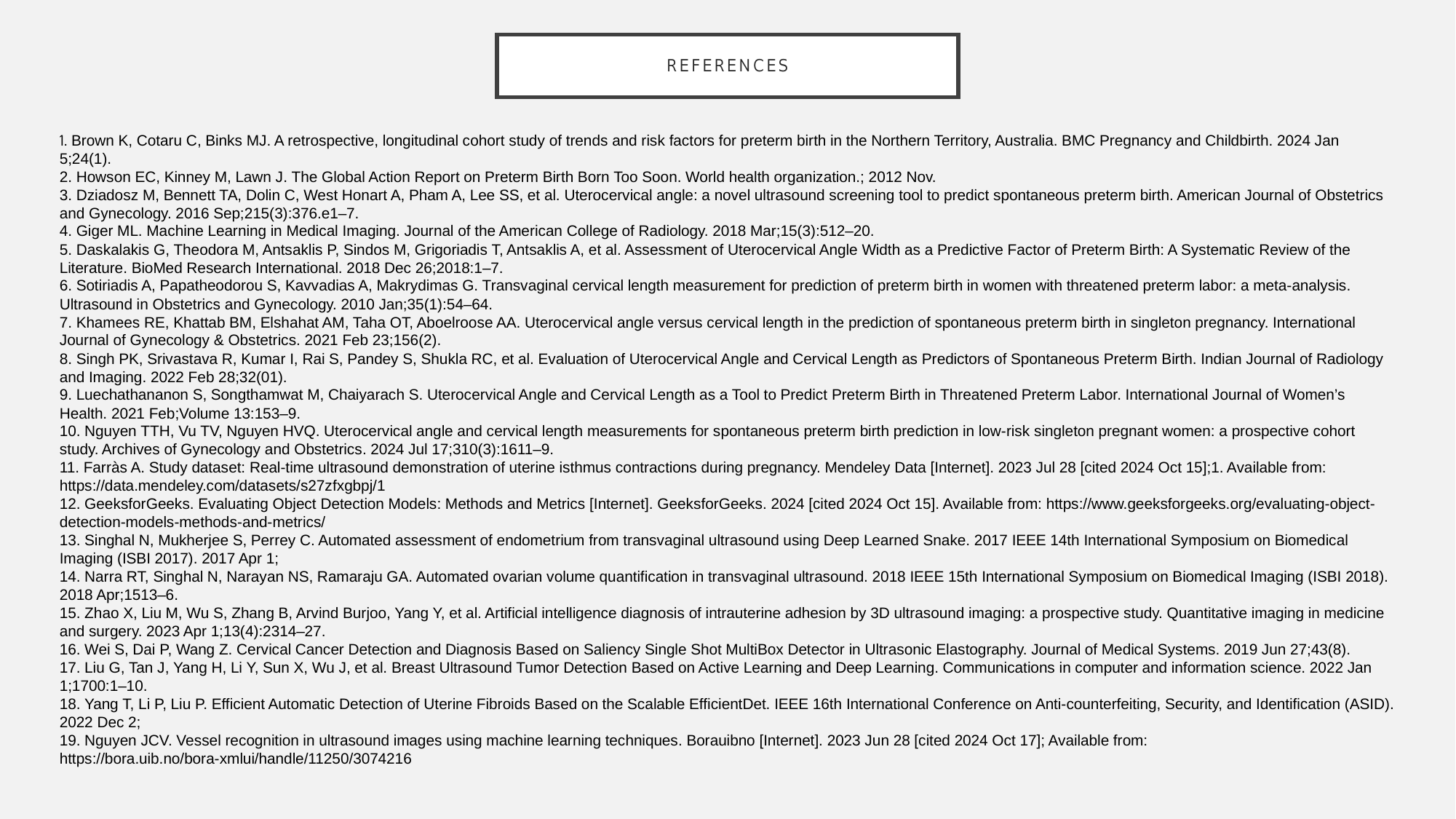

# references
1. Brown K, Cotaru C, Binks MJ. A retrospective, longitudinal cohort study of trends and risk factors for preterm birth in the Northern Territory, Australia. BMC Pregnancy and Childbirth. 2024 Jan 5;24(1).
2. Howson EC, Kinney M, Lawn J. The Global Action Report on Preterm Birth Born Too Soon. World health organization.; 2012 Nov.
3. Dziadosz M, Bennett TA, Dolin C, West Honart A, Pham A, Lee SS, et al. Uterocervical angle: a novel ultrasound screening tool to predict spontaneous preterm birth. American Journal of Obstetrics and Gynecology. 2016 Sep;215(3):376.e1–7.
4. Giger ML. Machine Learning in Medical Imaging. Journal of the American College of Radiology. 2018 Mar;15(3):512–20.
5. Daskalakis G, Theodora M, Antsaklis P, Sindos M, Grigoriadis T, Antsaklis A, et al. Assessment of Uterocervical Angle Width as a Predictive Factor of Preterm Birth: A Systematic Review of the Literature. BioMed Research International. 2018 Dec 26;2018:1–7.
6. Sotiriadis A, Papatheodorou S, Kavvadias A, Makrydimas G. Transvaginal cervical length measurement for prediction of preterm birth in women with threatened preterm labor: a meta-analysis. Ultrasound in Obstetrics and Gynecology. 2010 Jan;35(1):54–64.
7. Khamees RE, Khattab BM, Elshahat AM, Taha OT, Aboelroose AA. Uterocervical angle versus cervical length in the prediction of spontaneous preterm birth in singleton pregnancy. International Journal of Gynecology & Obstetrics. 2021 Feb 23;156(2).
8. Singh PK, Srivastava R, Kumar I, Rai S, Pandey S, Shukla RC, et al. Evaluation of Uterocervical Angle and Cervical Length as Predictors of Spontaneous Preterm Birth. Indian Journal of Radiology and Imaging. 2022 Feb 28;32(01).
9. Luechathananon S, Songthamwat M, Chaiyarach S. Uterocervical Angle and Cervical Length as a Tool to Predict Preterm Birth in Threatened Preterm Labor. International Journal of Women’s Health. 2021 Feb;Volume 13:153–9.
10. Nguyen TTH, Vu TV, Nguyen HVQ. Uterocervical angle and cervical length measurements for spontaneous preterm birth prediction in low-risk singleton pregnant women: a prospective cohort study. Archives of Gynecology and Obstetrics. 2024 Jul 17;310(3):1611–9.
11. Farràs A. Study dataset: Real-time ultrasound demonstration of uterine isthmus contractions during pregnancy. Mendeley Data [Internet]. 2023 Jul 28 [cited 2024 Oct 15];1. Available from: https://data.mendeley.com/datasets/s27zfxgbpj/1
12. GeeksforGeeks. Evaluating Object Detection Models: Methods and Metrics [Internet]. GeeksforGeeks. 2024 [cited 2024 Oct 15]. Available from: https://www.geeksforgeeks.org/evaluating-object-detection-models-methods-and-metrics/
13. Singhal N, Mukherjee S, Perrey C. Automated assessment of endometrium from transvaginal ultrasound using Deep Learned Snake. 2017 IEEE 14th International Symposium on Biomedical Imaging (ISBI 2017). 2017 Apr 1;
14. Narra RT, Singhal N, Narayan NS, Ramaraju GA. Automated ovarian volume quantification in transvaginal ultrasound. 2018 IEEE 15th International Symposium on Biomedical Imaging (ISBI 2018). 2018 Apr;1513–6.
15. Zhao X, Liu M, Wu S, Zhang B, Arvind Burjoo, Yang Y, et al. Artificial intelligence diagnosis of intrauterine adhesion by 3D ultrasound imaging: a prospective study. Quantitative imaging in medicine and surgery. 2023 Apr 1;13(4):2314–27.
16. Wei S, Dai P, Wang Z. Cervical Cancer Detection and Diagnosis Based on Saliency Single Shot MultiBox Detector in Ultrasonic Elastography. Journal of Medical Systems. 2019 Jun 27;43(8).
17. Liu G, Tan J, Yang H, Li Y, Sun X, Wu J, et al. Breast Ultrasound Tumor Detection Based on Active Learning and Deep Learning. Communications in computer and information science. 2022 Jan 1;1700:1–10.
18. Yang T, Li P, Liu P. Efficient Automatic Detection of Uterine Fibroids Based on the Scalable EfficientDet. IEEE 16th International Conference on Anti-counterfeiting, Security, and Identification (ASID). 2022 Dec 2;
19. Nguyen JCV. Vessel recognition in ultrasound images using machine learning techniques. Borauibno [Internet]. 2023 Jun 28 [cited 2024 Oct 17]; Available from: https://bora.uib.no/bora-xmlui/handle/11250/3074216